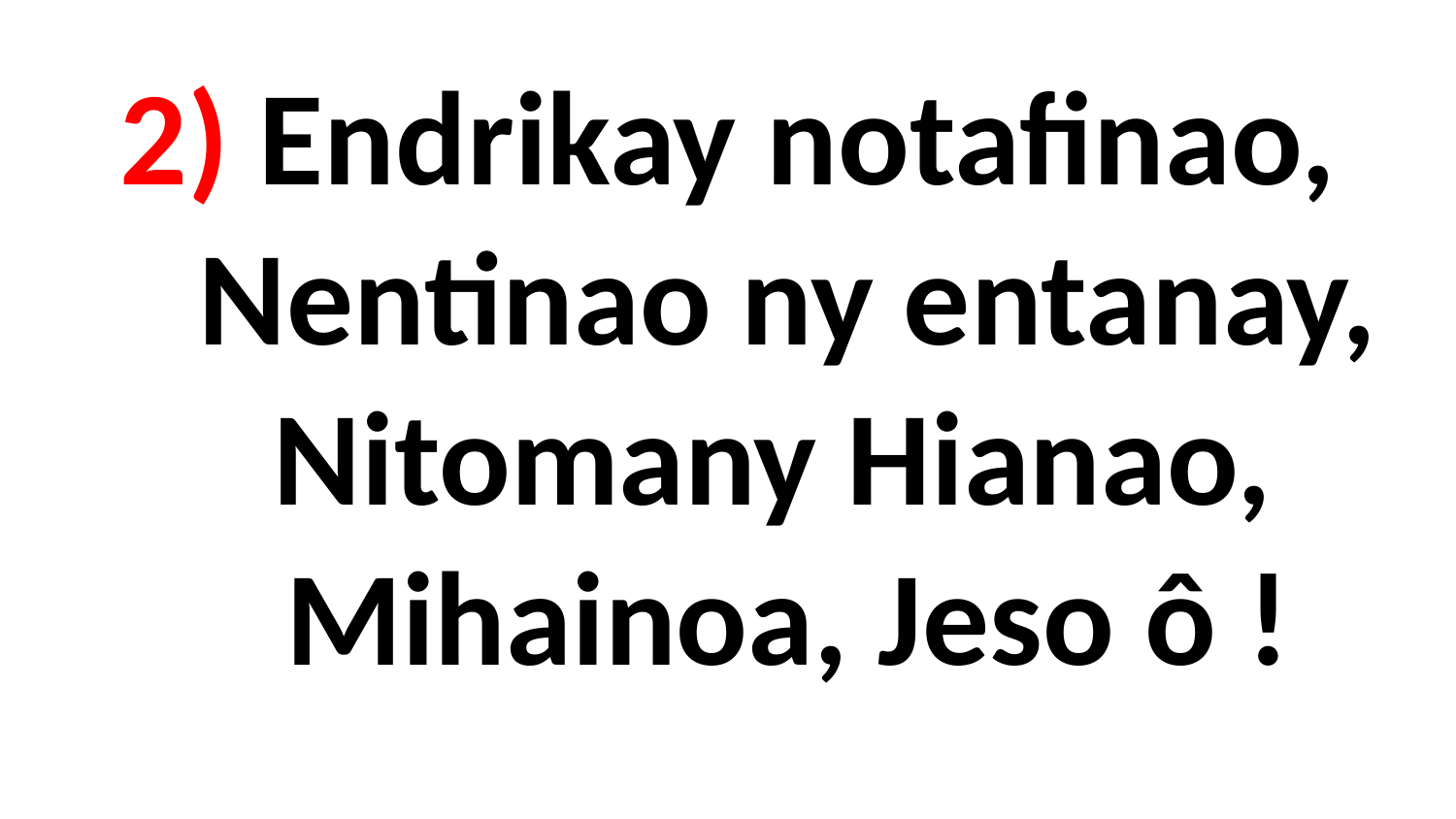

# 2) Endrikay notafinao, Nentinao ny entanay, Nitomany Hianao, Mihainoa, Jeso ô !